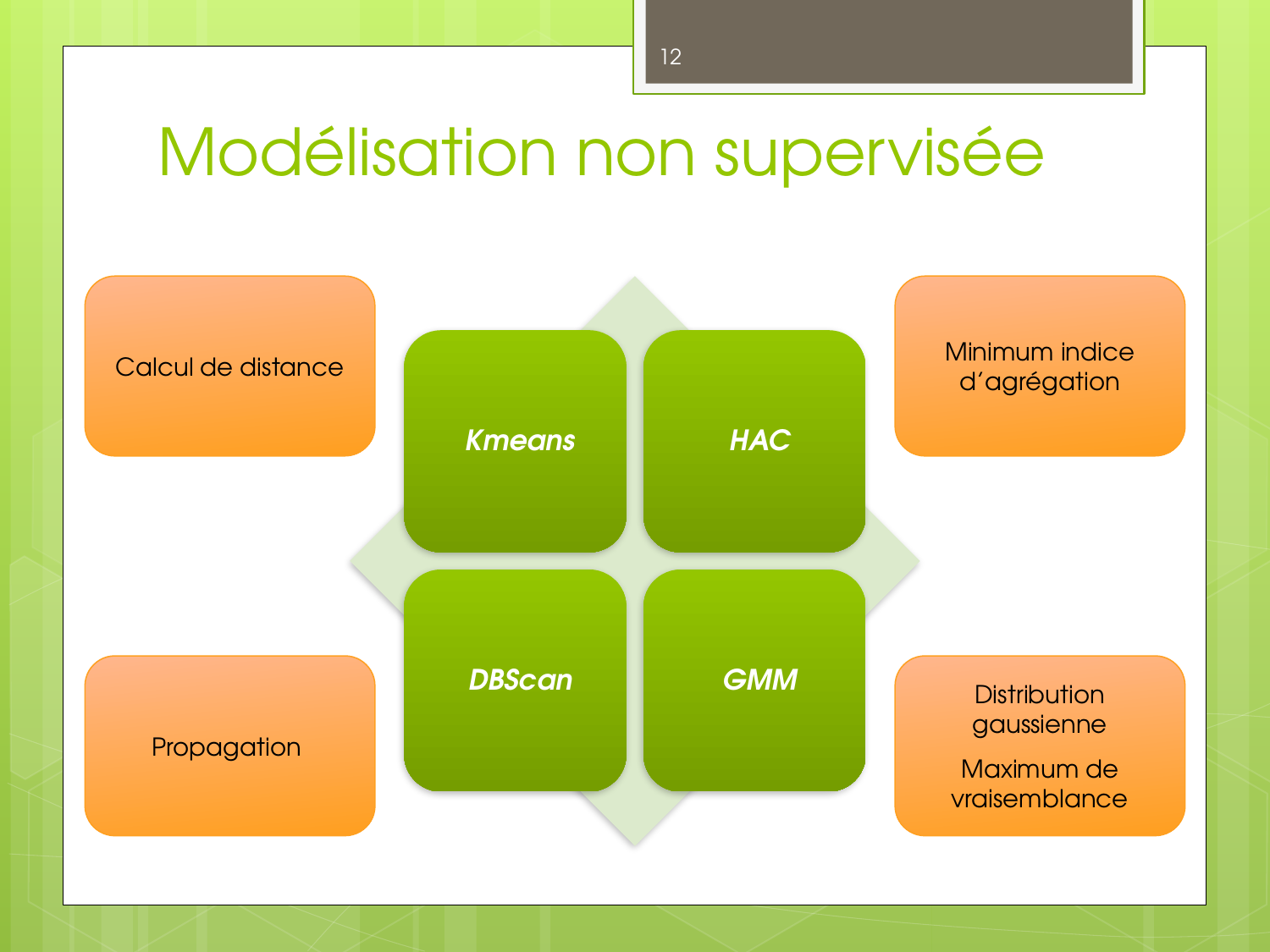

12
# Modélisation non supervisée
Kmeans
HAC
DBScan
GMM
Calcul de distance
Minimum indice d’agrégation
Propagation
Distribution gaussienne

Maximum de vraisemblance